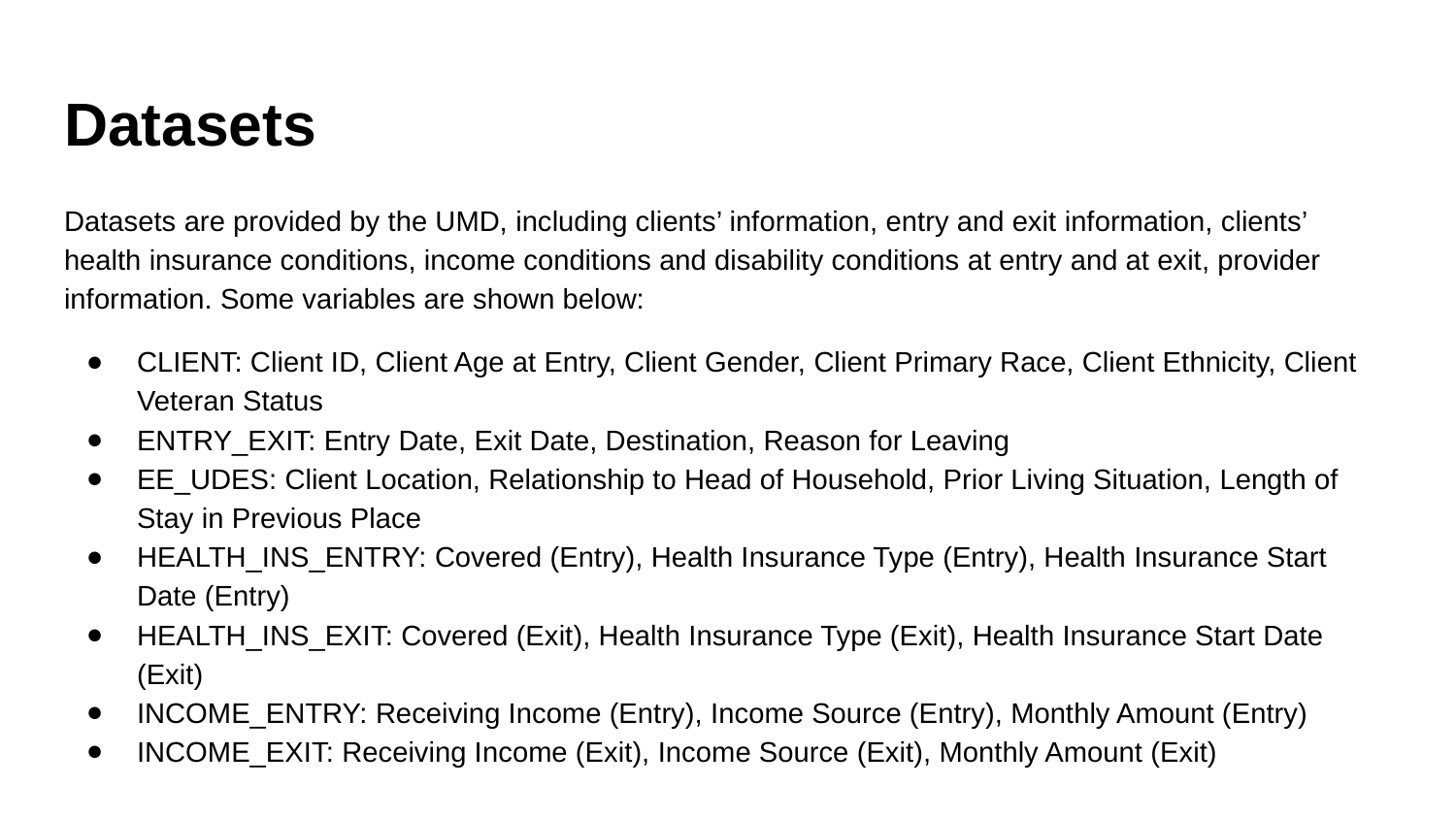

# Datasets
Datasets are provided by the UMD, including clients’ information, entry and exit information, clients’ health insurance conditions, income conditions and disability conditions at entry and at exit, provider information. Some variables are shown below:
CLIENT: Client ID, Client Age at Entry, Client Gender, Client Primary Race, Client Ethnicity, Client Veteran Status
ENTRY_EXIT: Entry Date, Exit Date, Destination, Reason for Leaving
EE_UDES: Client Location, Relationship to Head of Household, Prior Living Situation, Length of Stay in Previous Place
HEALTH_INS_ENTRY: Covered (Entry), Health Insurance Type (Entry), Health Insurance Start Date (Entry)
HEALTH_INS_EXIT: Covered (Exit), Health Insurance Type (Exit), Health Insurance Start Date (Exit)
INCOME_ENTRY: Receiving Income (Entry), Income Source (Entry), Monthly Amount (Entry)
INCOME_EXIT: Receiving Income (Exit), Income Source (Exit), Monthly Amount (Exit)